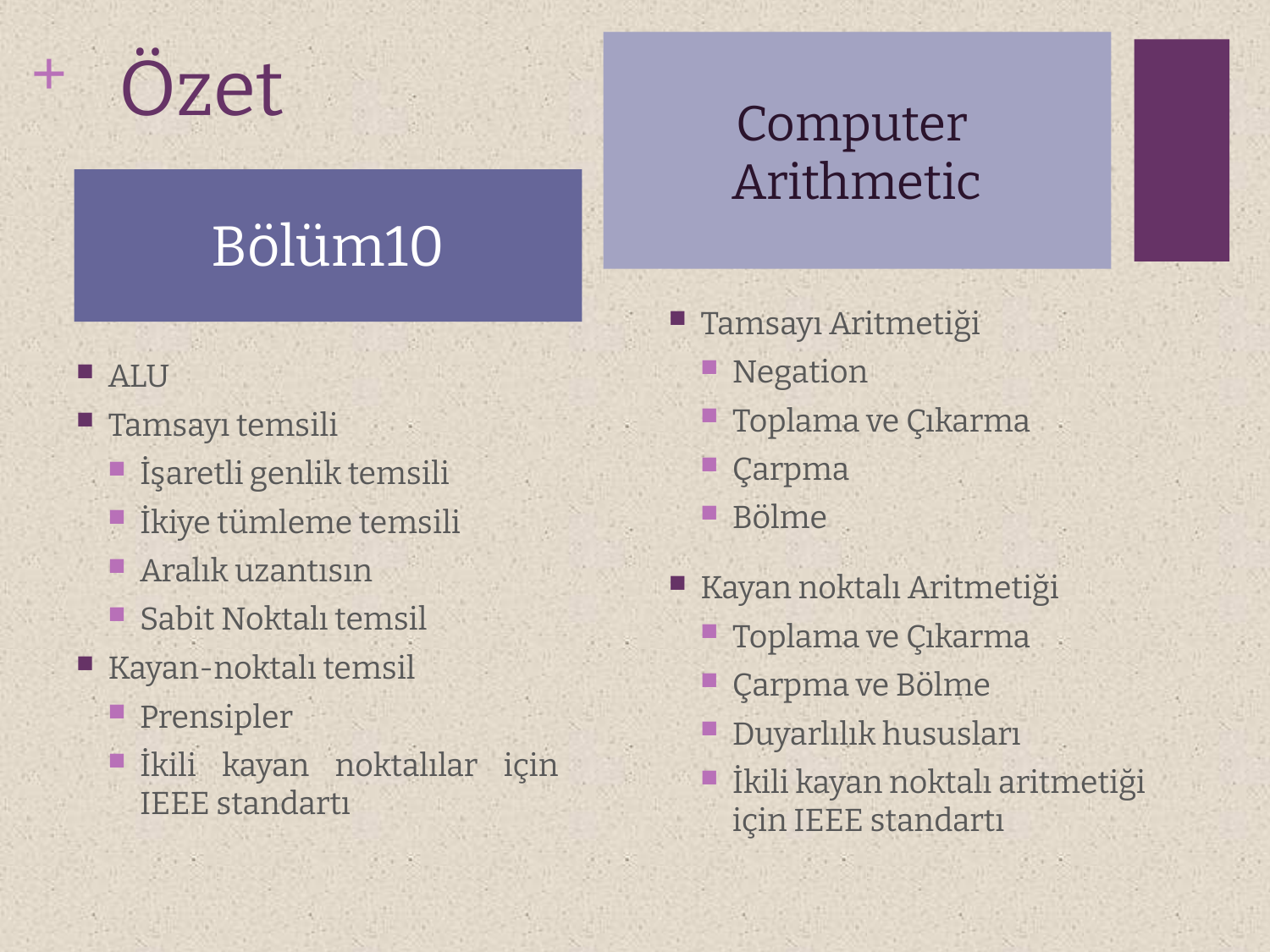

# Özet
Computer
Arithmetic

Bölüm10

Tamsayı Aritmetiği
Negation
Toplama ve Çıkarma
Çarpma
Bölme
Kayan noktalı Aritmetiği
Toplama ve Çıkarma
Çarpma ve Bölme
Duyarlılık hususları
İkili kayan noktalı aritmetiği için IEEE standartı
ALU
Tamsayı temsili
İşaretli genlik temsili
İkiye tümleme temsili
Aralık uzantısın
Sabit Noktalı temsil
Kayan-noktalı temsil
Prensipler
İkili kayan noktalılar için IEEE standartı